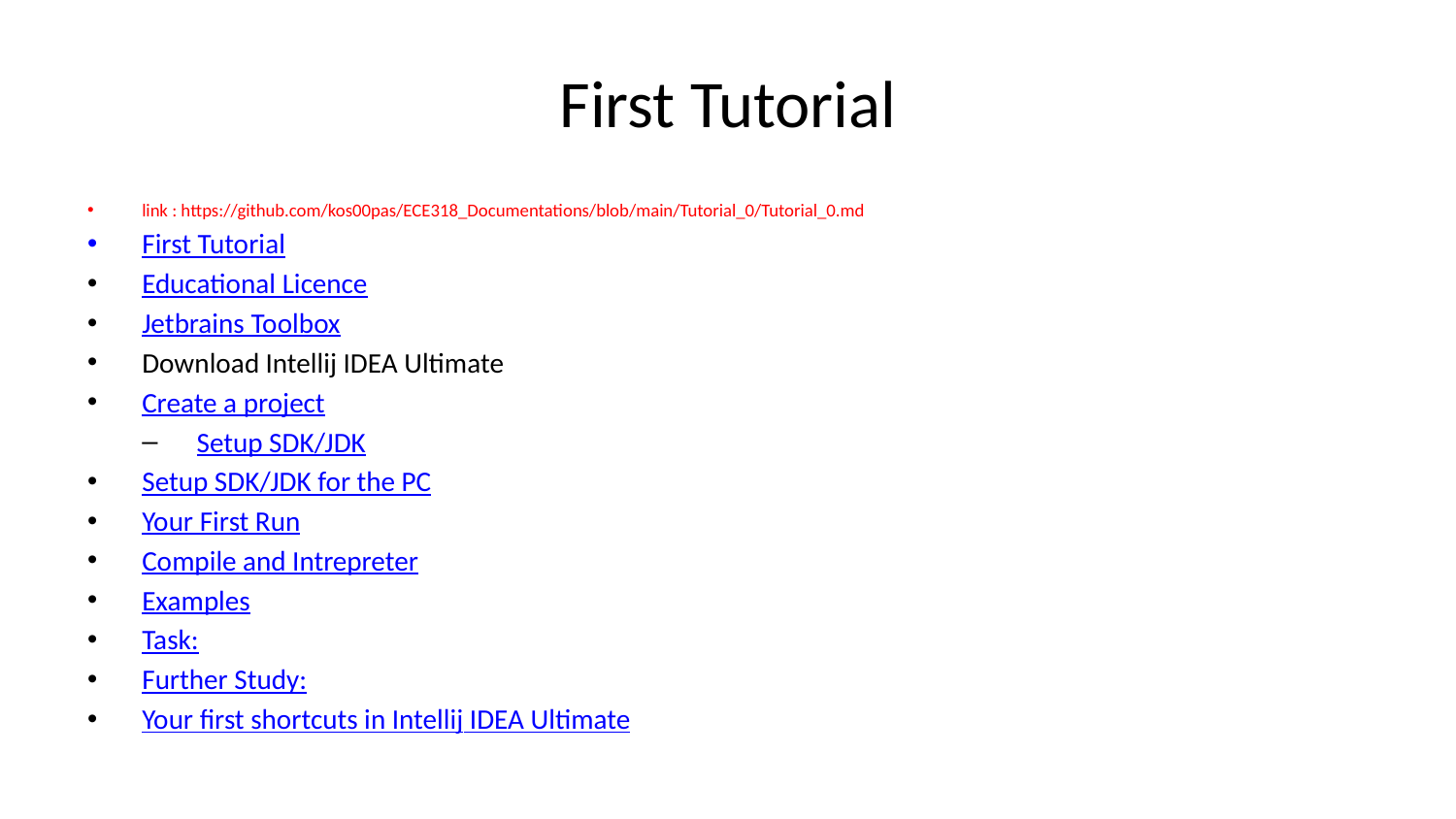

# First Tutorial
link : https://github.com/kos00pas/ECE318_Documentations/blob/main/Tutorial_0/Tutorial_0.md
First Tutorial
Educational Licence
Jetbrains Toolbox
Download Intellij IDEA Ultimate
Create a project
Setup SDK/JDK
Setup SDK/JDK for the PC
Your First Run
Compile and Intrepreter
Examples
Task:
Further Study:
Your first shortcuts in Intellij IDEA Ultimate